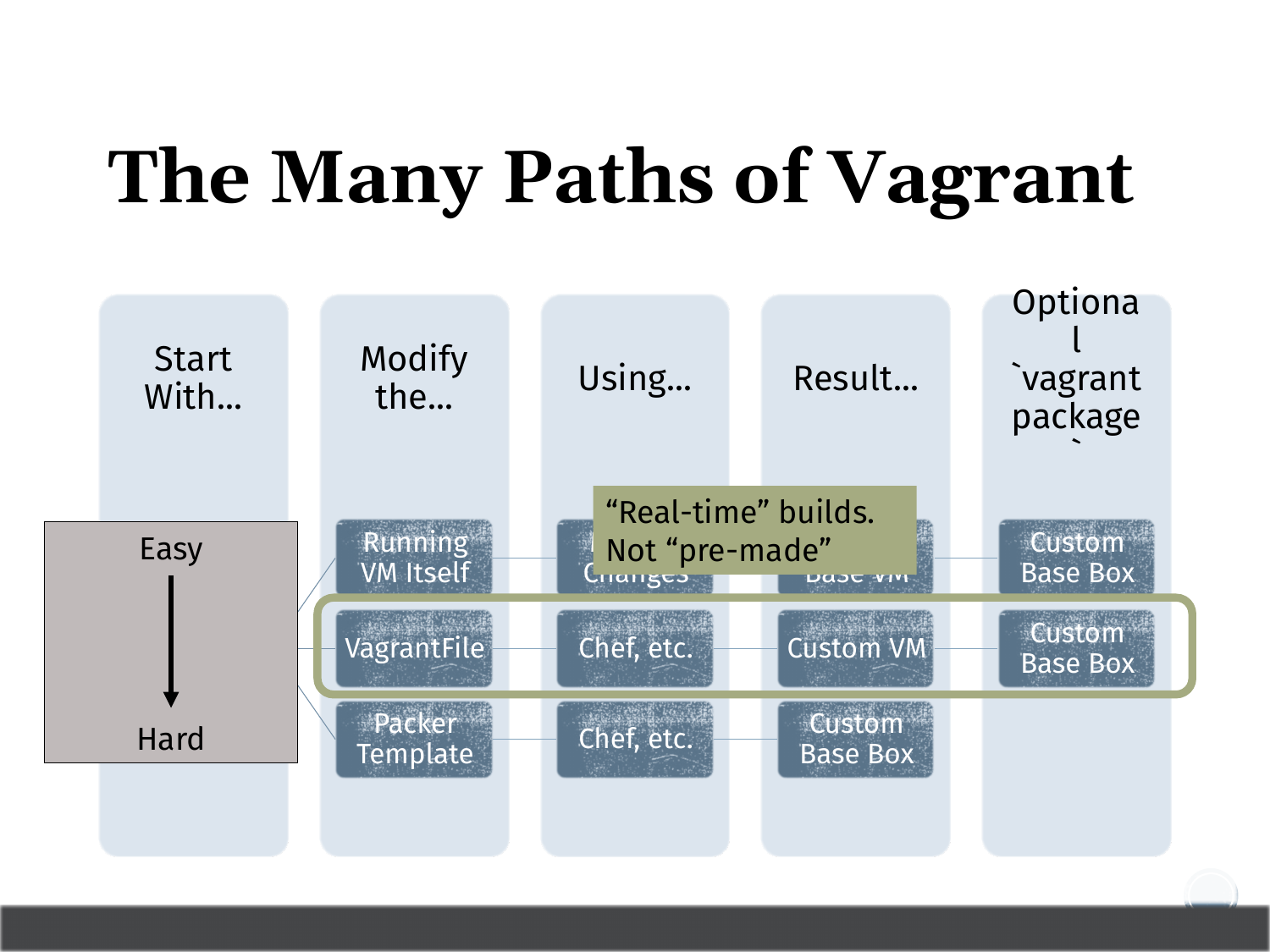

# The Many Paths of Vagrant
Optional `vagrant package`
Result...
Using...
Modify the...
Start With...
Pre-made Base Box

Running VM Itself

Manual Changes

Custom Base VM

Custom Base Box

VagrantFile

Chef, etc.

Custom VM

Custom Base Box

Packer Template

Chef, etc.

Custom Base Box
“Real-time” builds.
Not “pre-made”
Easy

Hard